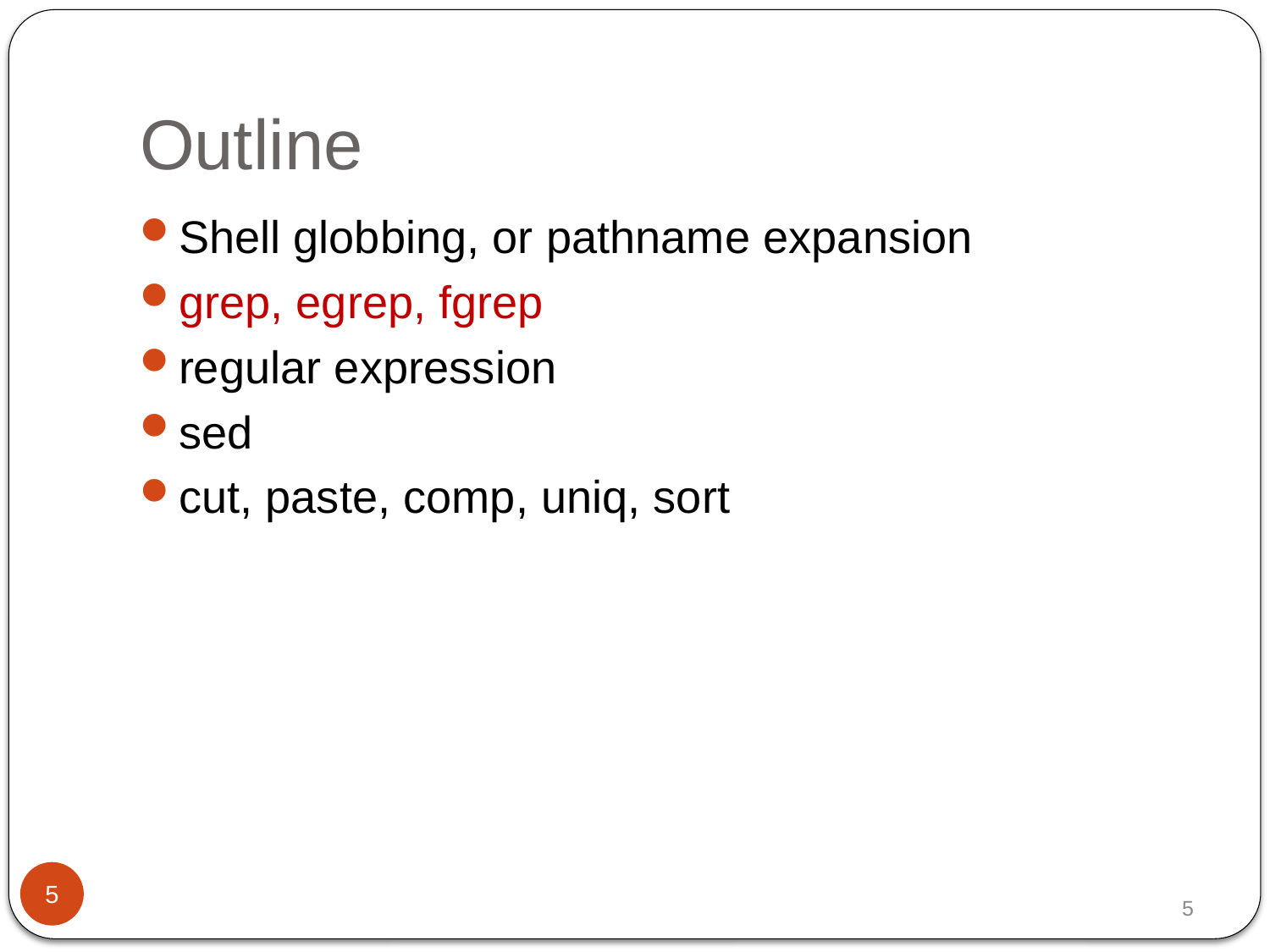

# Outline
Shell globbing, or pathname expansion
grep, egrep, fgrep
regular expression
sed
cut, paste, comp, uniq, sort

5
5